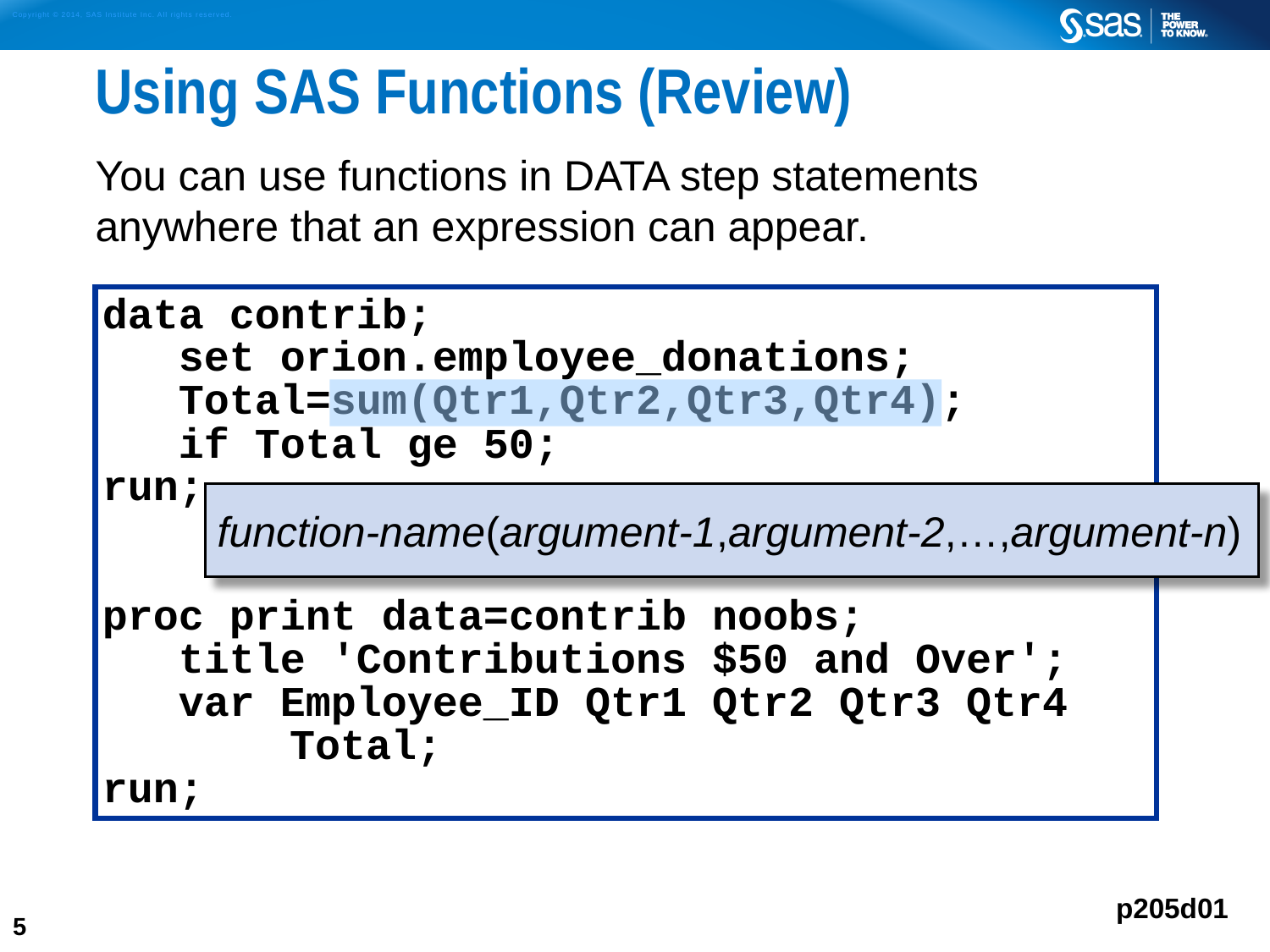

# Using SAS Functions (Review)
You can use functions in DATA step statements anywhere that an expression can appear.
data contrib;
   set orion.employee_donations;
   Total=sum(Qtr1,Qtr2,Qtr3,Qtr4);
   if Total ge 50;
run;

proc print data=contrib noobs;
   title 'Contributions $50 and Over';
   var Employee_ID Qtr1 Qtr2 Qtr3 Qtr4 	  	   Total;
run;

function-name(argument-1,argument-2,…,argument-n)

p205d01
5